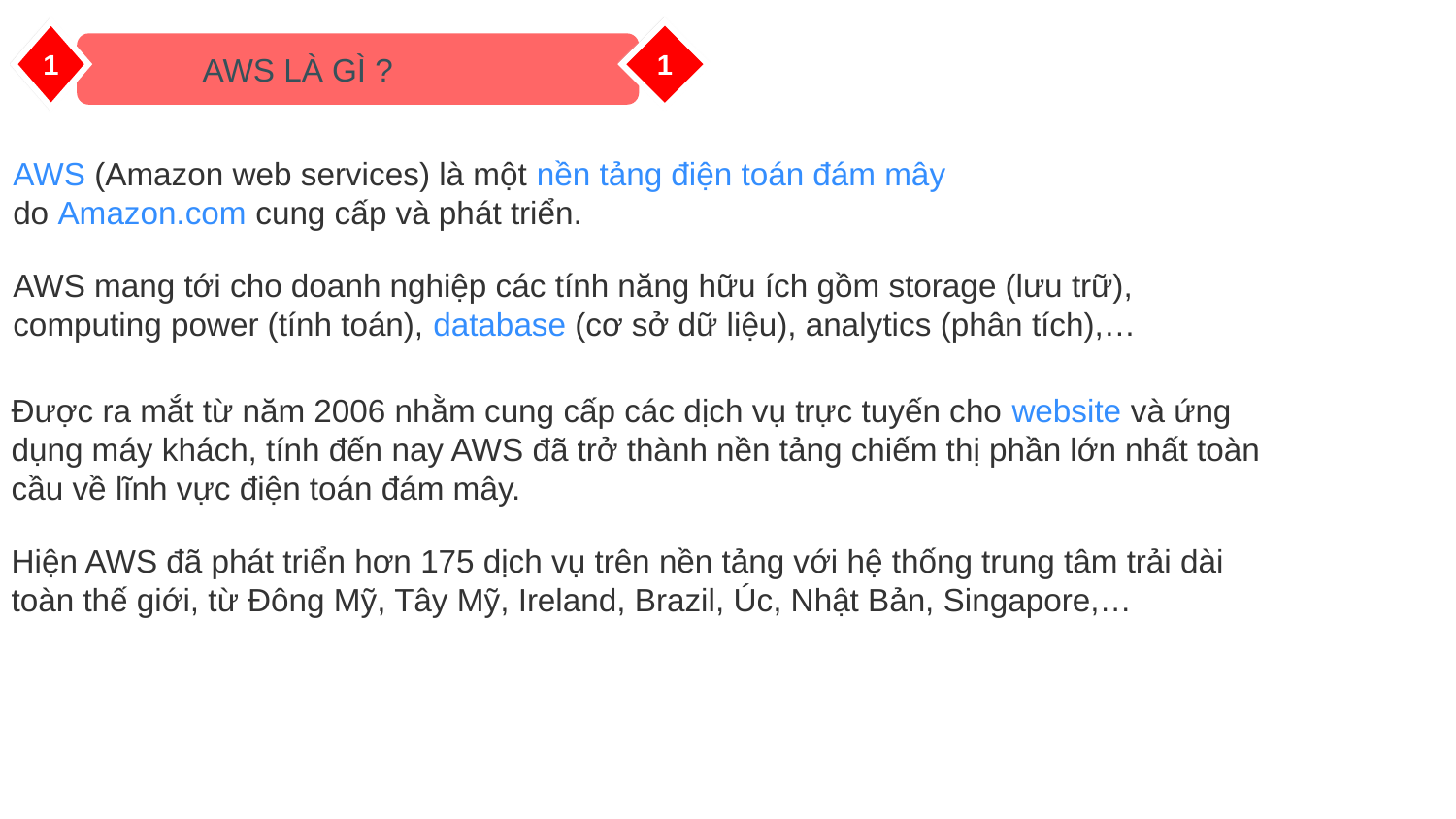

1
1
            AWS LÀ GÌ ?
1. Tổng quan
AWS (Amazon web services) là một nền tảng điện toán đám mây   do Amazon.com cung cấp và phát triển.

AWS mang tới cho doanh nghiệp các tính năng hữu ích gồm storage (lưu trữ), computing power (tính toán), database (cơ sở dữ liệu), analytics (phân tích),…

Được ra mắt từ năm 2006 nhằm cung cấp các dịch vụ trực tuyến cho website và ứng dụng máy khách, tính đến nay AWS đã trở thành nền tảng chiếm thị phần lớn nhất toàn cầu về lĩnh vực điện toán đám mây.

Hiện AWS đã phát triển hơn 175 dịch vụ trên nền tảng với hệ thống trung tâm trải dài toàn thế giới, từ Đông Mỹ, Tây Mỹ, Ireland, Brazil, Úc, Nhật Bản, Singapore,…